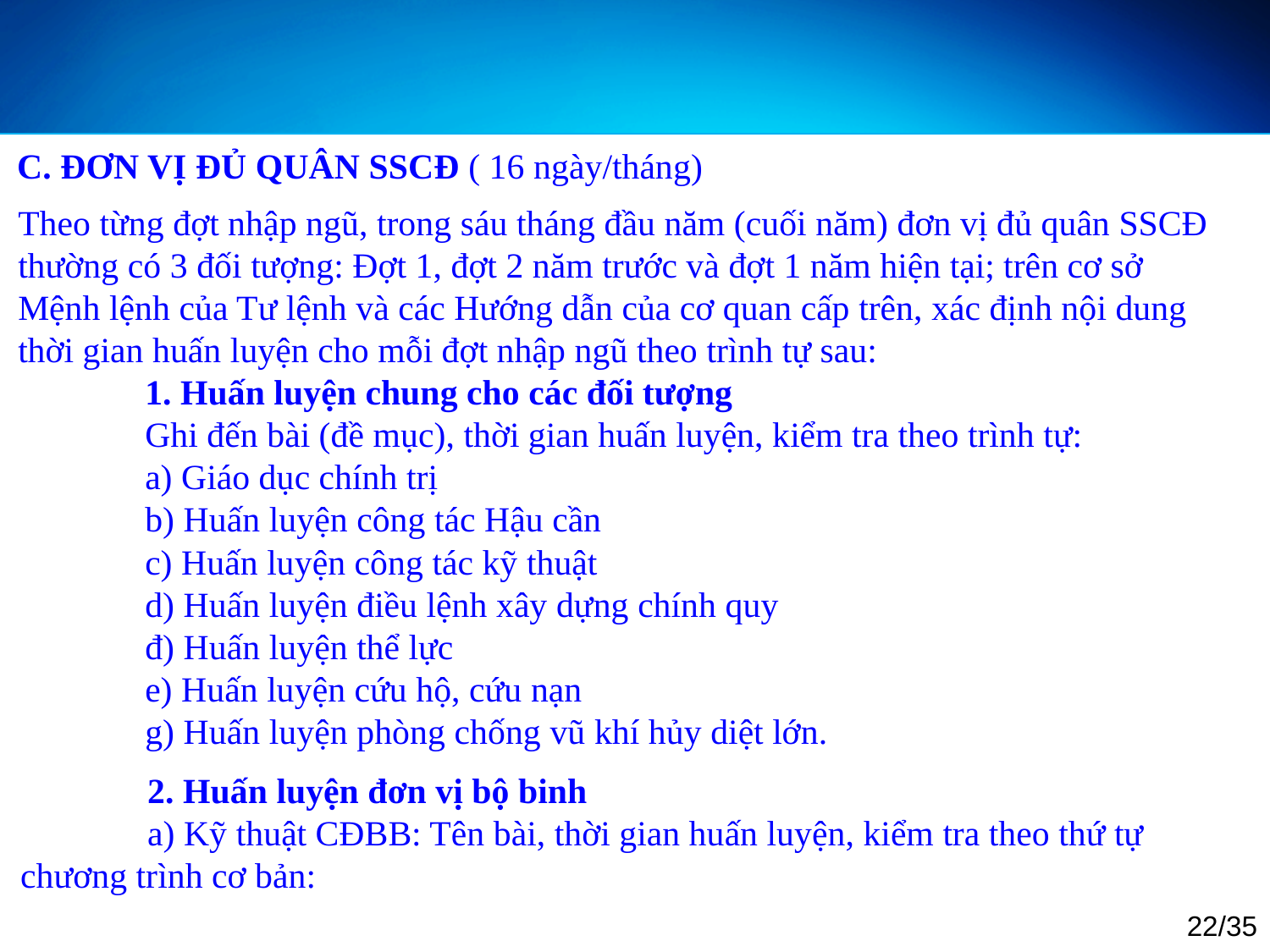

C. ĐƠN VỊ ĐỦ QUÂN SSCĐ ( 16 ngày/tháng)
Theo từng đợt nhập ngũ, trong sáu tháng đầu năm (cuối năm) đơn vị đủ quân SSCĐ thường có 3 đối tượng: Đợt 1, đợt 2 năm trước và đợt 1 năm hiện tại; trên cơ sở Mệnh lệnh của Tư lệnh và các Hướng dẫn của cơ quan cấp trên, xác định nội dung thời gian huấn luyện cho mỗi đợt nhập ngũ theo trình tự sau:
	1. Huấn luyện chung cho các đối tượng
	Ghi đến bài (đề mục), thời gian huấn luyện, kiểm tra theo trình tự:
	a) Giáo dục chính trị
	b) Huấn luyện công tác Hậu cần
	c) Huấn luyện công tác kỹ thuật
	d) Huấn luyện điều lệnh xây dựng chính quy
	đ) Huấn luyện thể lực
	e) Huấn luyện cứu hộ, cứu nạn
	g) Huấn luyện phòng chống vũ khí hủy diệt lớn.
	2. Huấn luyện đơn vị bộ binh
	a) Kỹ thuật CĐBB: Tên bài, thời gian huấn luyện, kiểm tra theo thứ tự chương trình cơ bản:
22/35